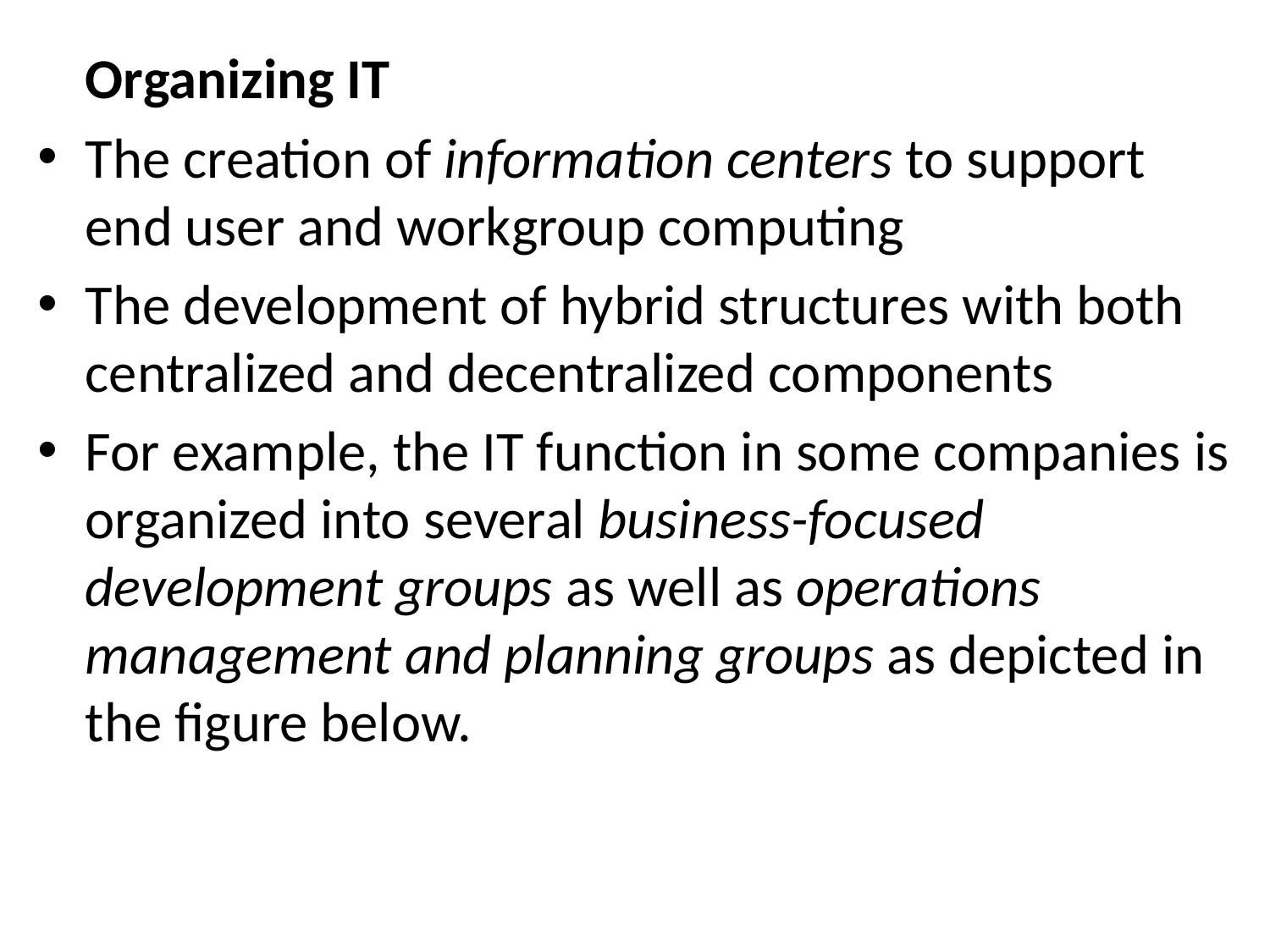

Organizing IT
The creation of information centers to support end user and workgroup computing
The development of hybrid structures with both centralized and decentralized components
For example, the IT function in some companies is organized into several business-focused development groups as well as operations management and planning groups as depicted in the figure below.